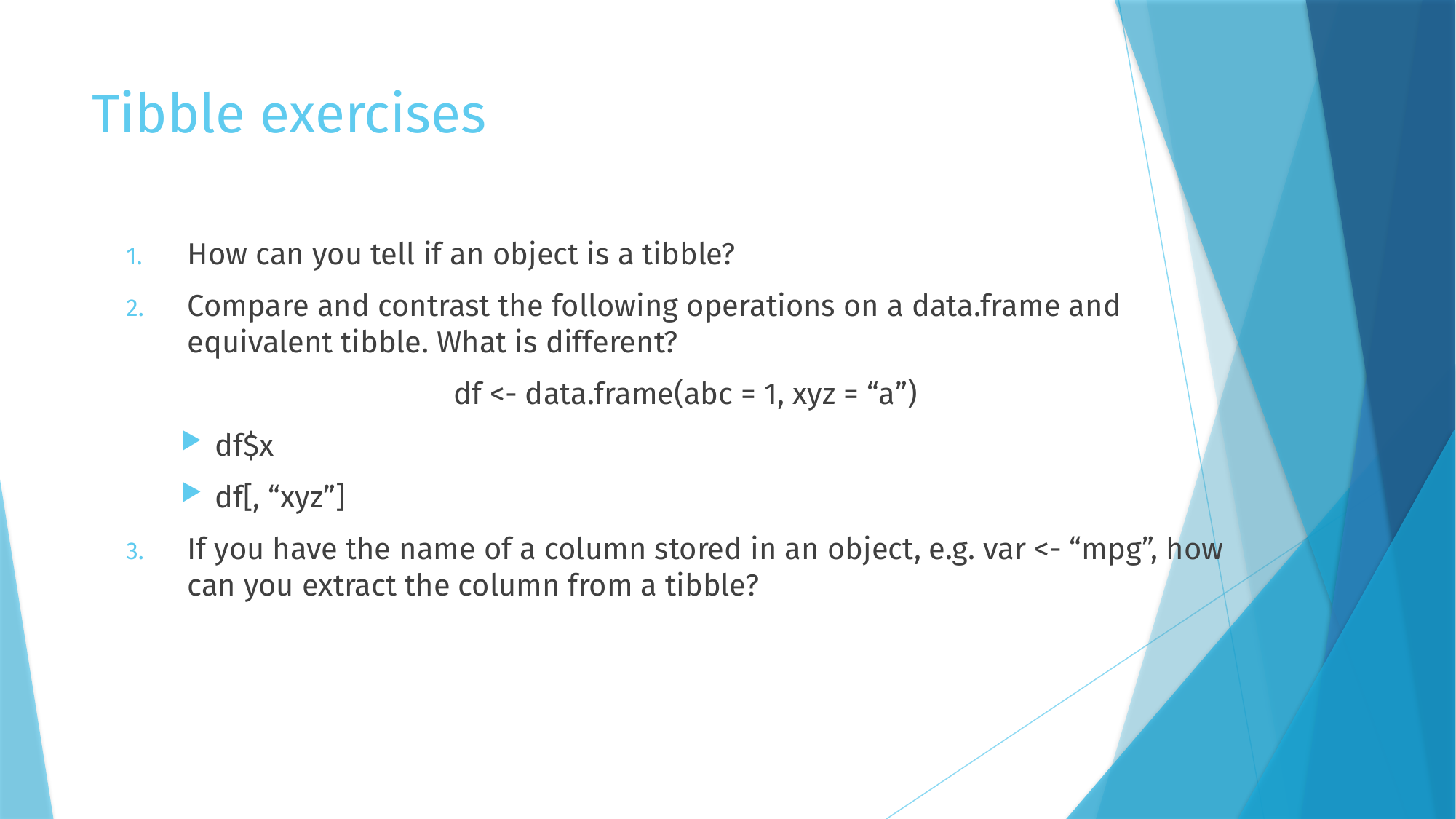

# Tibble exercises
How can you tell if an object is a tibble?
Compare and contrast the following operations on a data.frame and equivalent tibble. What is different?
			df <- data.frame(abc = 1, xyz = “a”)
df$x
df[, “xyz”]
If you have the name of a column stored in an object, e.g. var <- “mpg”, how can you extract the column from a tibble?